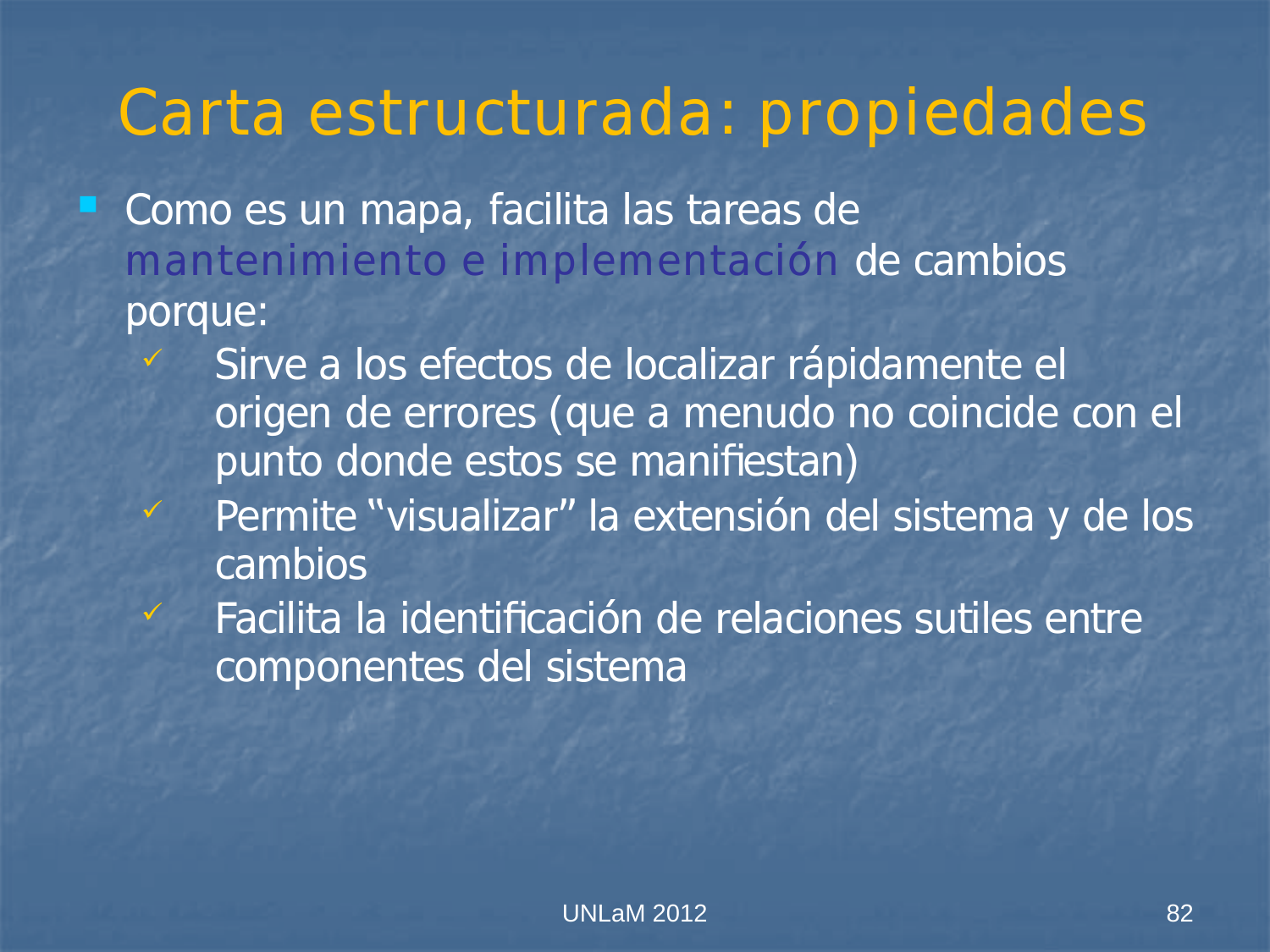

# Carta estructurada: propiedades
Como es un mapa, facilita las tareas de mantenimiento e implementación de cambios porque:
Sirve a los efectos de localizar rápidamente el origen de errores (que a menudo no coincide con el punto donde estos se manifiestan)
Permite “visualizar” la extensión del sistema y de los cambios
Facilita la identificación de relaciones sutiles entre componentes del sistema
UNLaM 2012
82